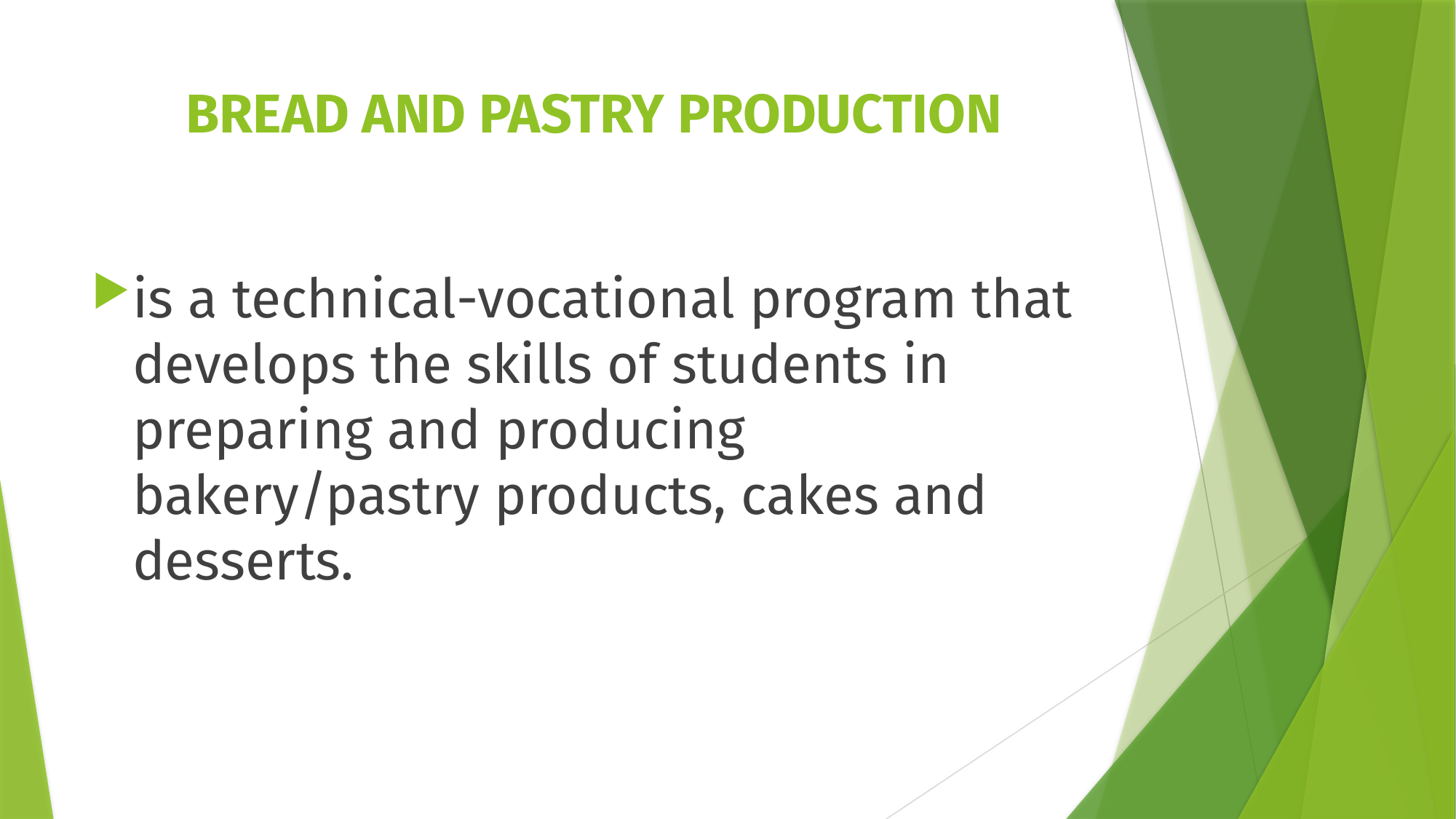

# BREAD AND PASTRY PRODUCTION
is a technical-vocational program that develops the skills of students in preparing and producing bakery/pastry products, cakes and desserts.